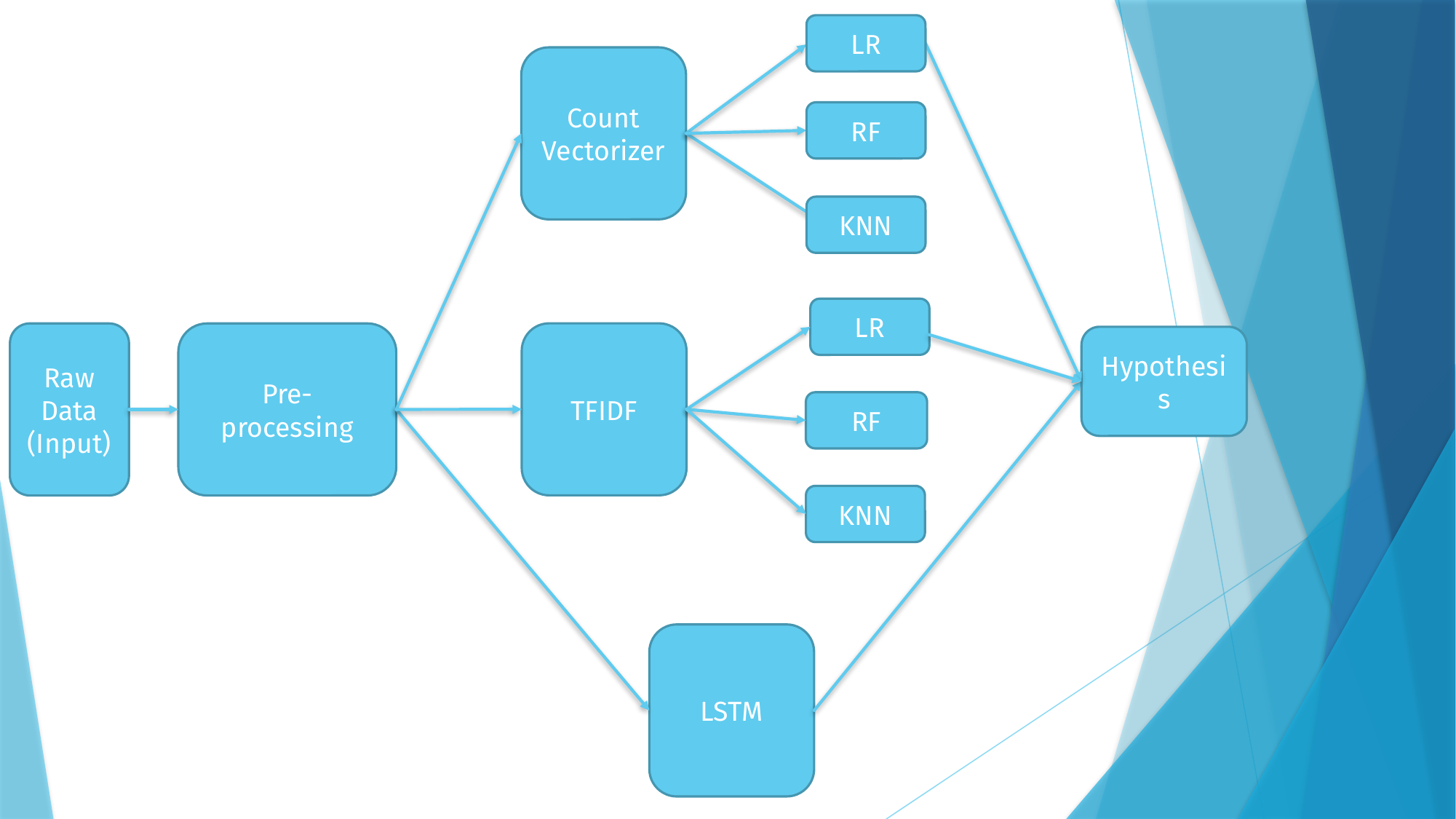

LR
Count Vectorizer
RF
KNN
LR
TFIDF
Raw Data
(Input)
Pre-processing
Hypothesis
RF
KNN
LSTM